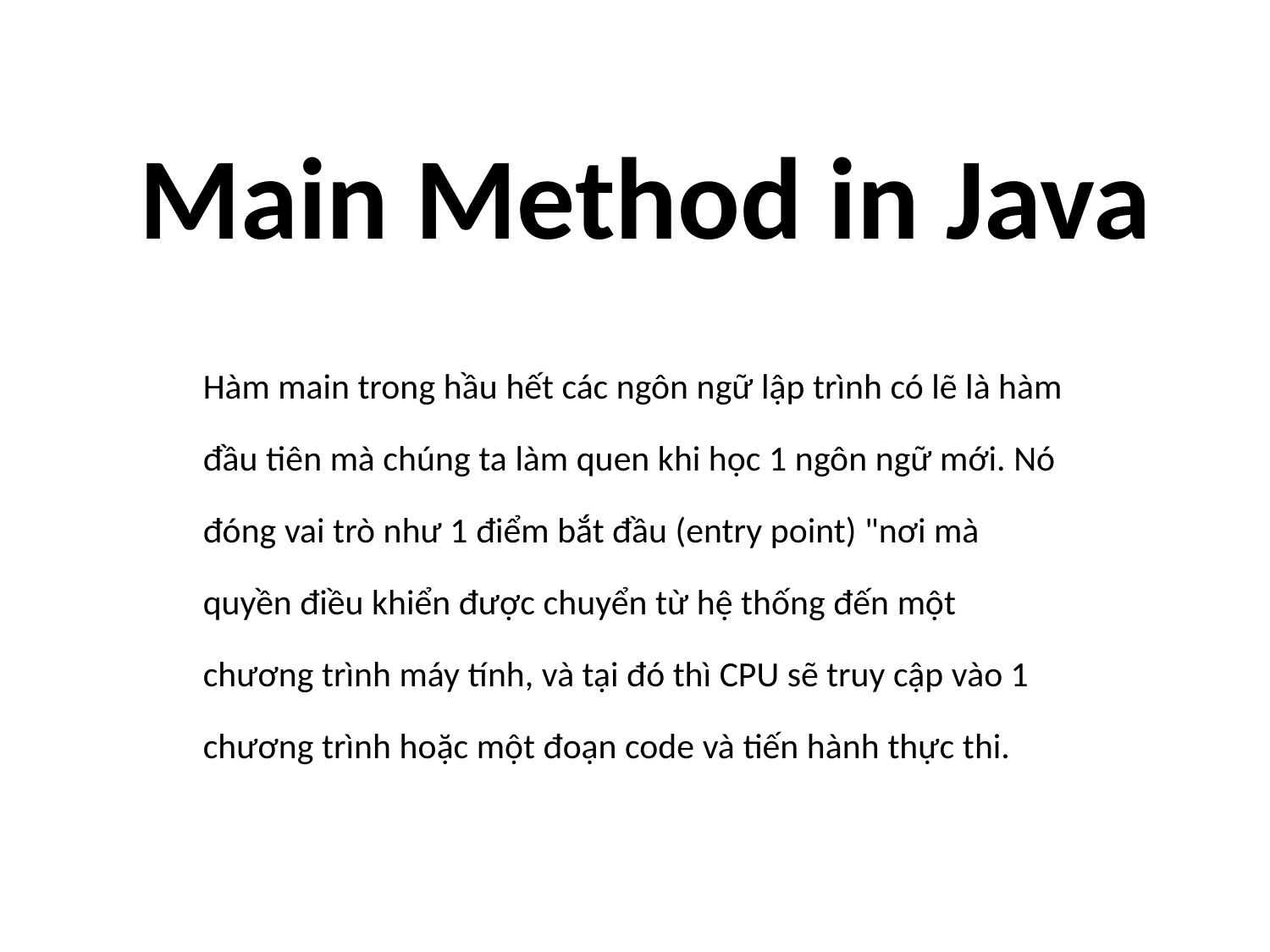

Main Method in Java
Hàm main trong hầu hết các ngôn ngữ lập trình có lẽ là hàm đầu tiên mà chúng ta làm quen khi học 1 ngôn ngữ mới. Nó đóng vai trò như 1 điểm bắt đầu (entry point) "nơi mà quyền điều khiển được chuyển từ hệ thống đến một chương trình máy tính, và tại đó thì CPU sẽ truy cập vào 1 chương trình hoặc một đoạn code và tiến hành thực thi.